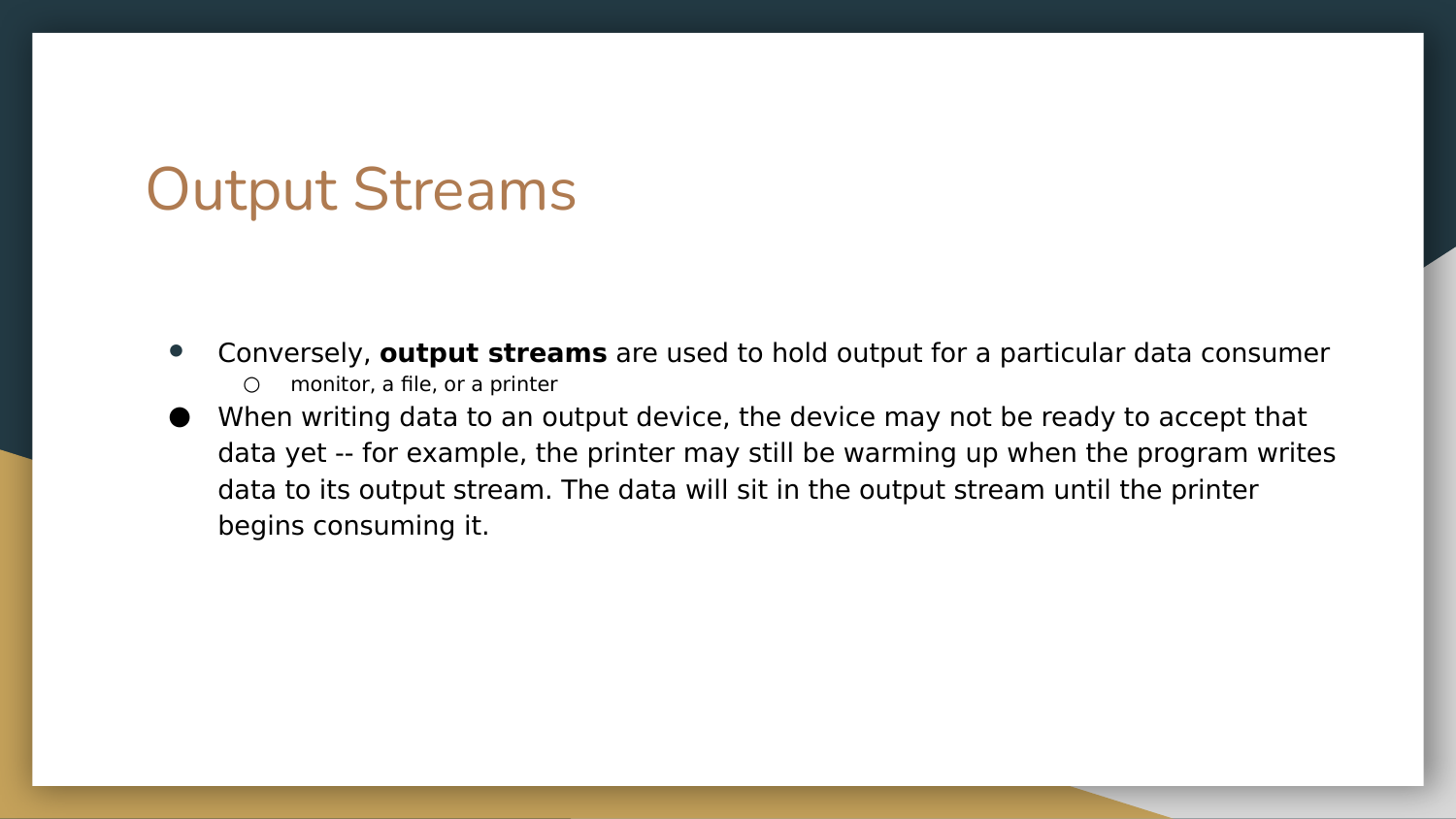

# Output Streams
Conversely, output streams are used to hold output for a particular data consumer
monitor, a file, or a printer
When writing data to an output device, the device may not be ready to accept that data yet -- for example, the printer may still be warming up when the program writes data to its output stream. The data will sit in the output stream until the printer begins consuming it.